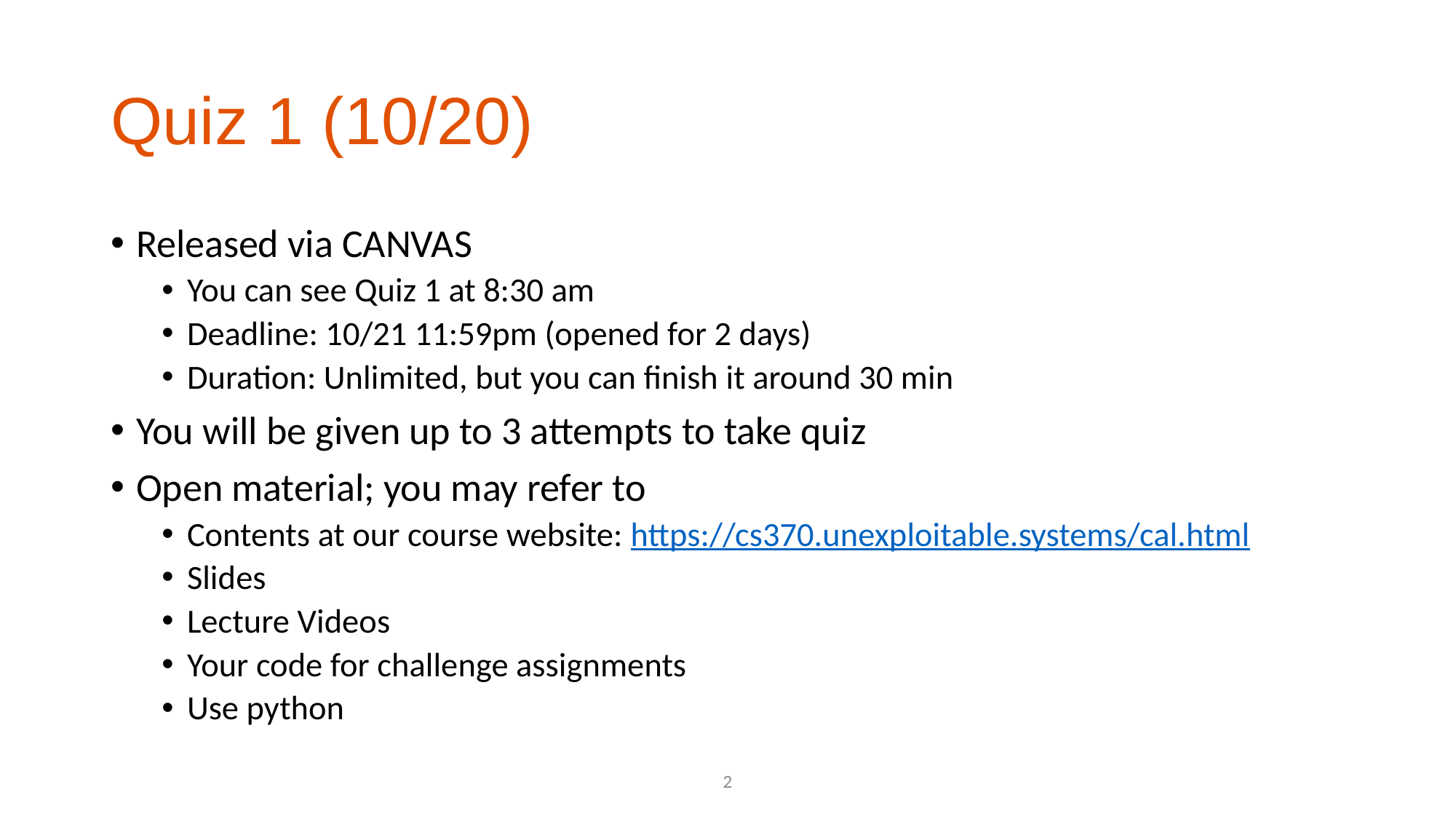

# Quiz 1 (10/20)
Released via CANVAS
You can see Quiz 1 at 8:30 am
Deadline: 10/21 11:59pm (opened for 2 days)
Duration: Unlimited, but you can finish it around 30 min
You will be given up to 3 attempts to take quiz
Open material; you may refer to
Contents at our course website: https://cs370.unexploitable.systems/cal.html
Slides
Lecture Videos
Your code for challenge assignments
Use python
2